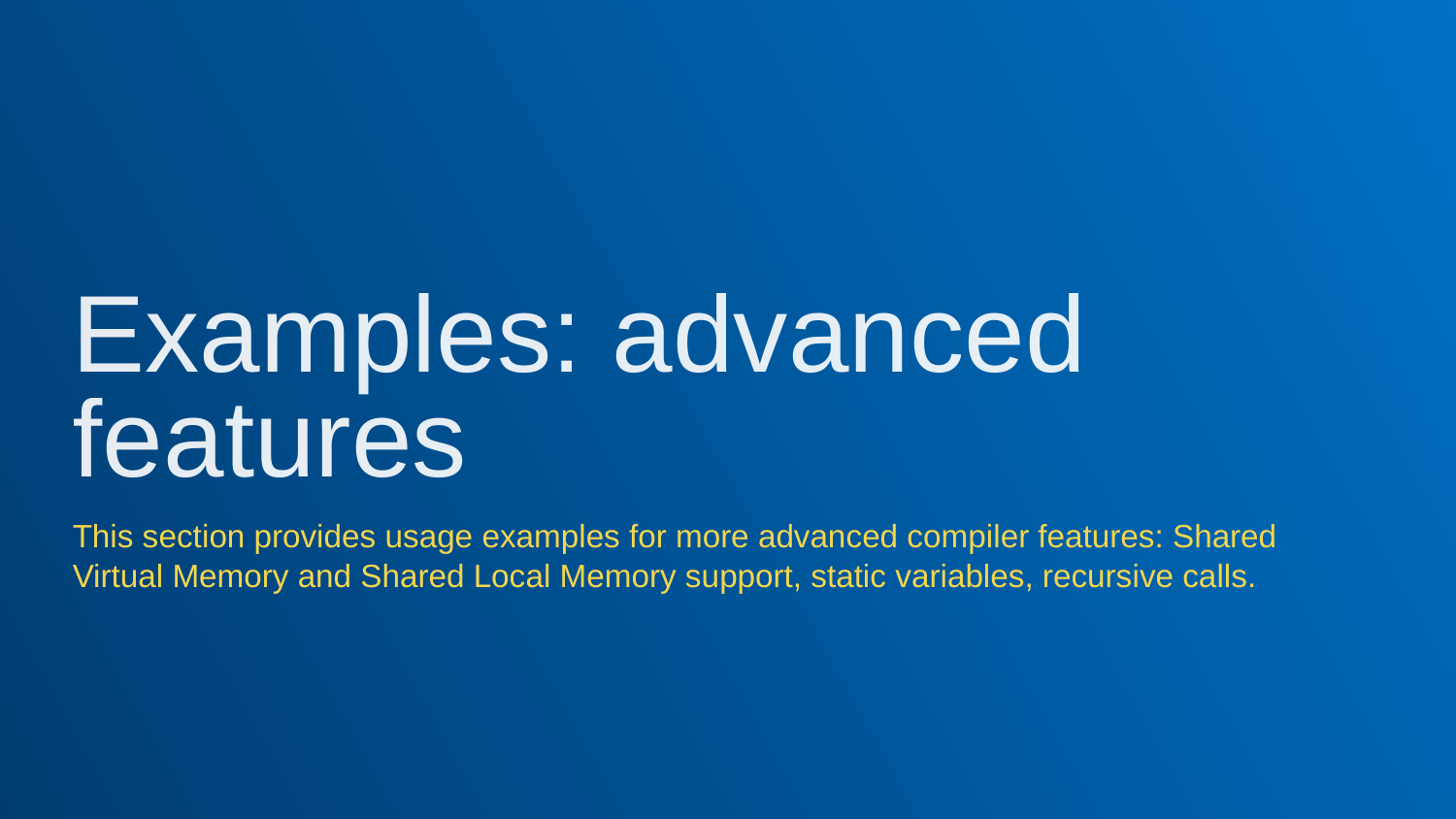

# Examples: advanced features
This section provides usage examples for more advanced compiler features: Shared Virtual Memory and Shared Local Memory support, static variables, recursive calls.